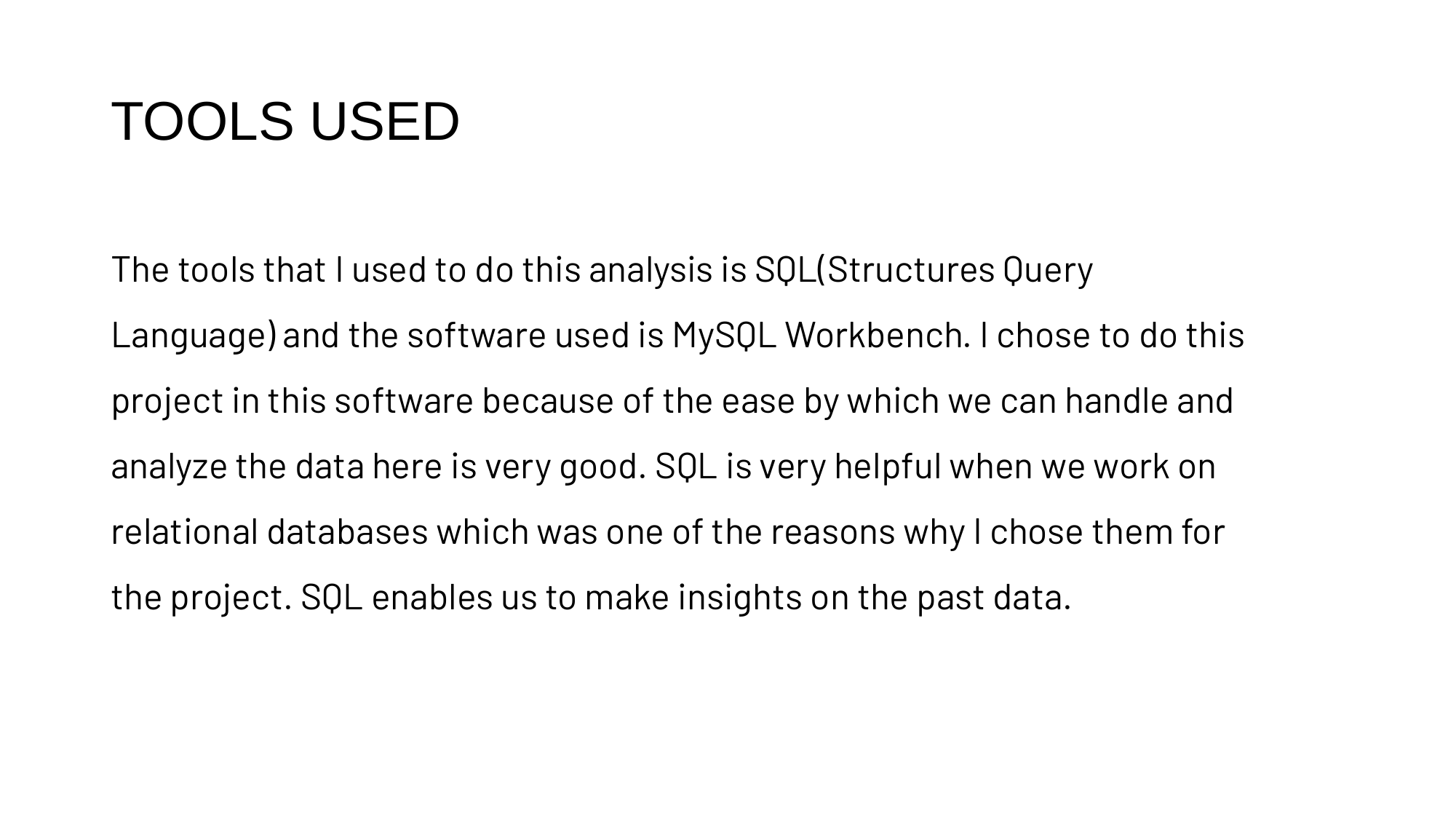

# TOOLS USED
The tools that I used to do this analysis is SQL(Structures Query Language) and the software used is MySQL Workbench. I chose to do this project in this software because of the ease by which we can handle and analyze the data here is very good. SQL is very helpful when we work on relational databases which was one of the reasons why I chose them for the project. SQL enables us to make insights on the past data.